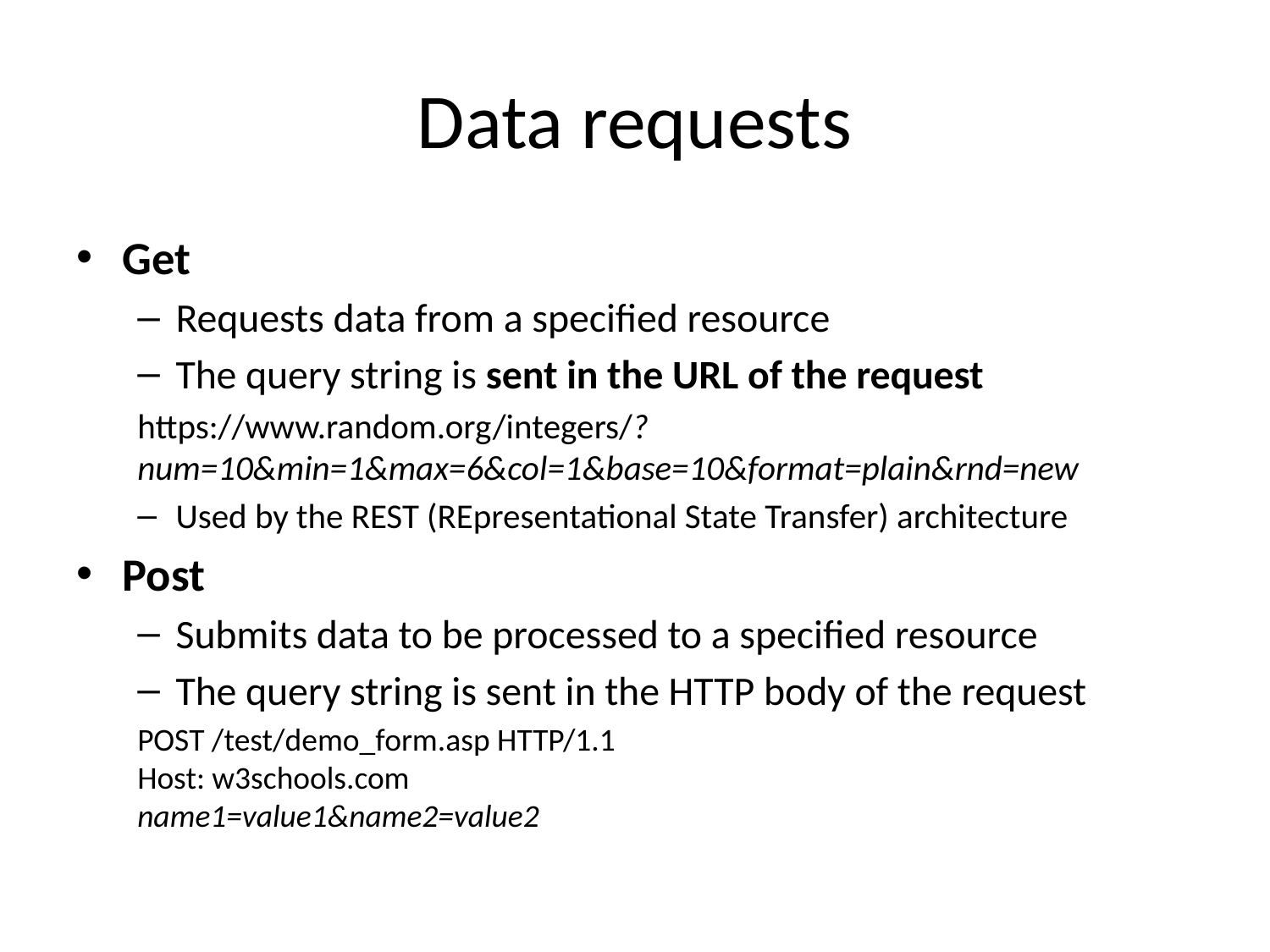

# Data requests
Get
Requests data from a specified resource
The query string is sent in the URL of the request
https://www.random.org/integers/?num=10&min=1&max=6&col=1&base=10&format=plain&rnd=new
Used by the REST (REpresentational State Transfer) architecture
Post
Submits data to be processed to a specified resource
The query string is sent in the HTTP body of the request
POST /test/demo_form.asp HTTP/1.1
Host: w3schools.com
name1=value1&name2=value2